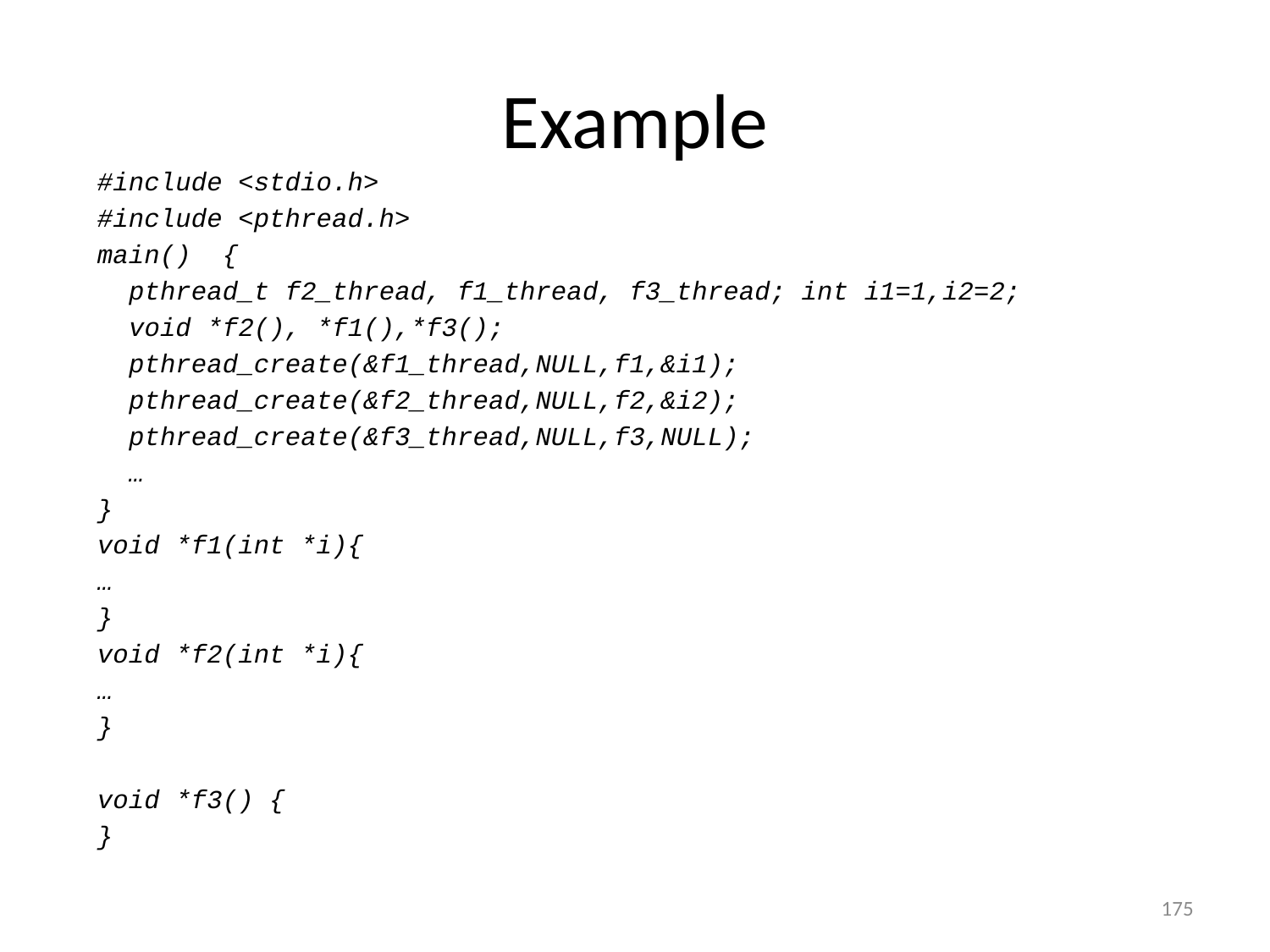

# Example
#include <stdio.h>
#include <pthread.h>
main()  {
  pthread_t f2_thread, f1_thread, f3_thread; int i1=1,i2=2;
  void *f2(), *f1(),*f3();
  pthread_create(&f1_thread,NULL,f1,&i1);
  pthread_create(&f2_thread,NULL,f2,&i2);
  pthread_create(&f3_thread,NULL,f3,NULL);
  …
}
void *f1(int *i){
…
}
void *f2(int *i){
…
}

void *f3() {
}

175